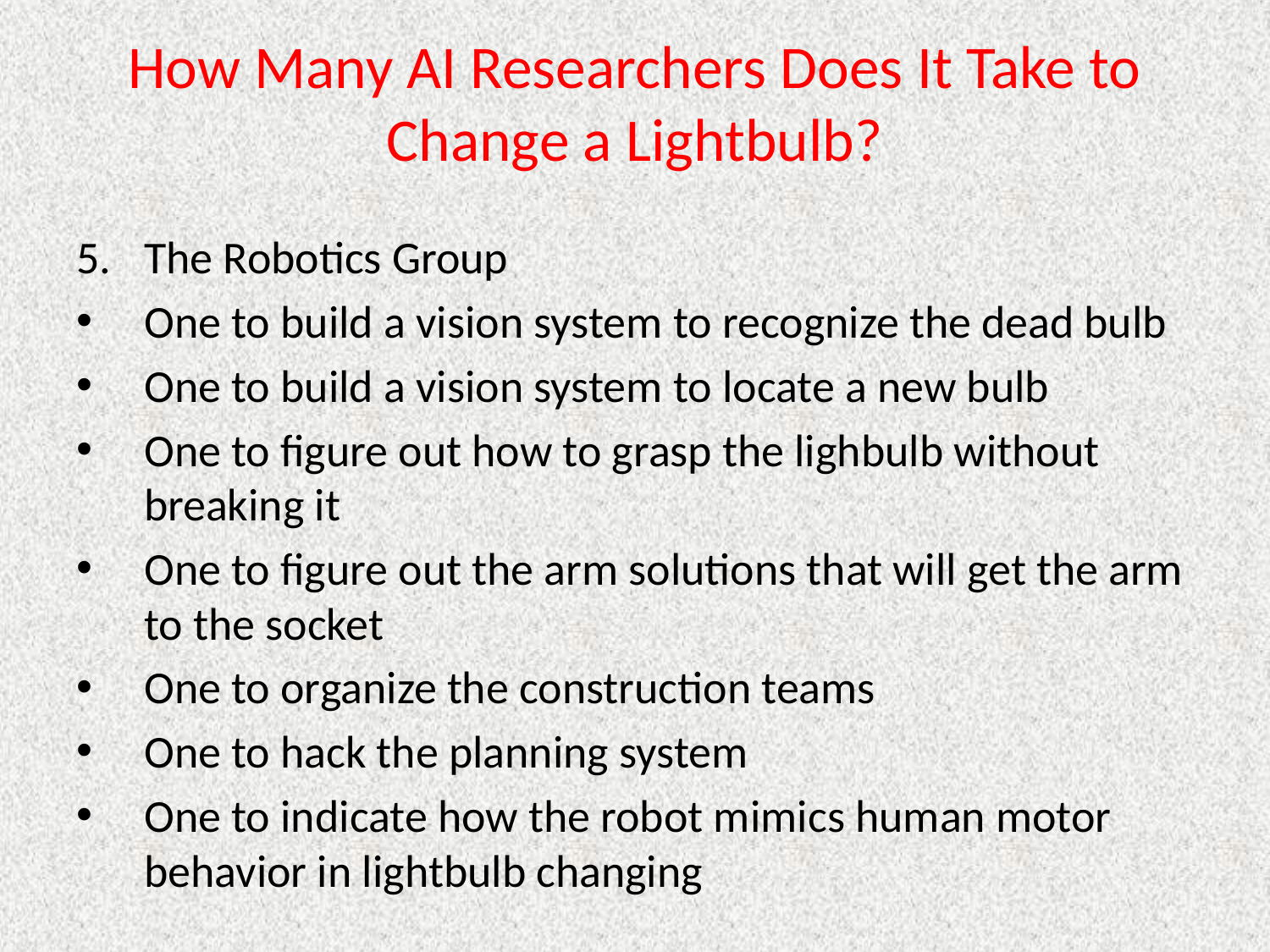

# How Many AI Researchers Does It Take to Change a Lightbulb?
The Robotics Group
One to build a vision system to recognize the dead bulb
One to build a vision system to locate a new bulb
One to figure out how to grasp the lighbulb without breaking it
One to figure out the arm solutions that will get the arm to the socket
One to organize the construction teams
One to hack the planning system
One to indicate how the robot mimics human motor behavior in lightbulb changing